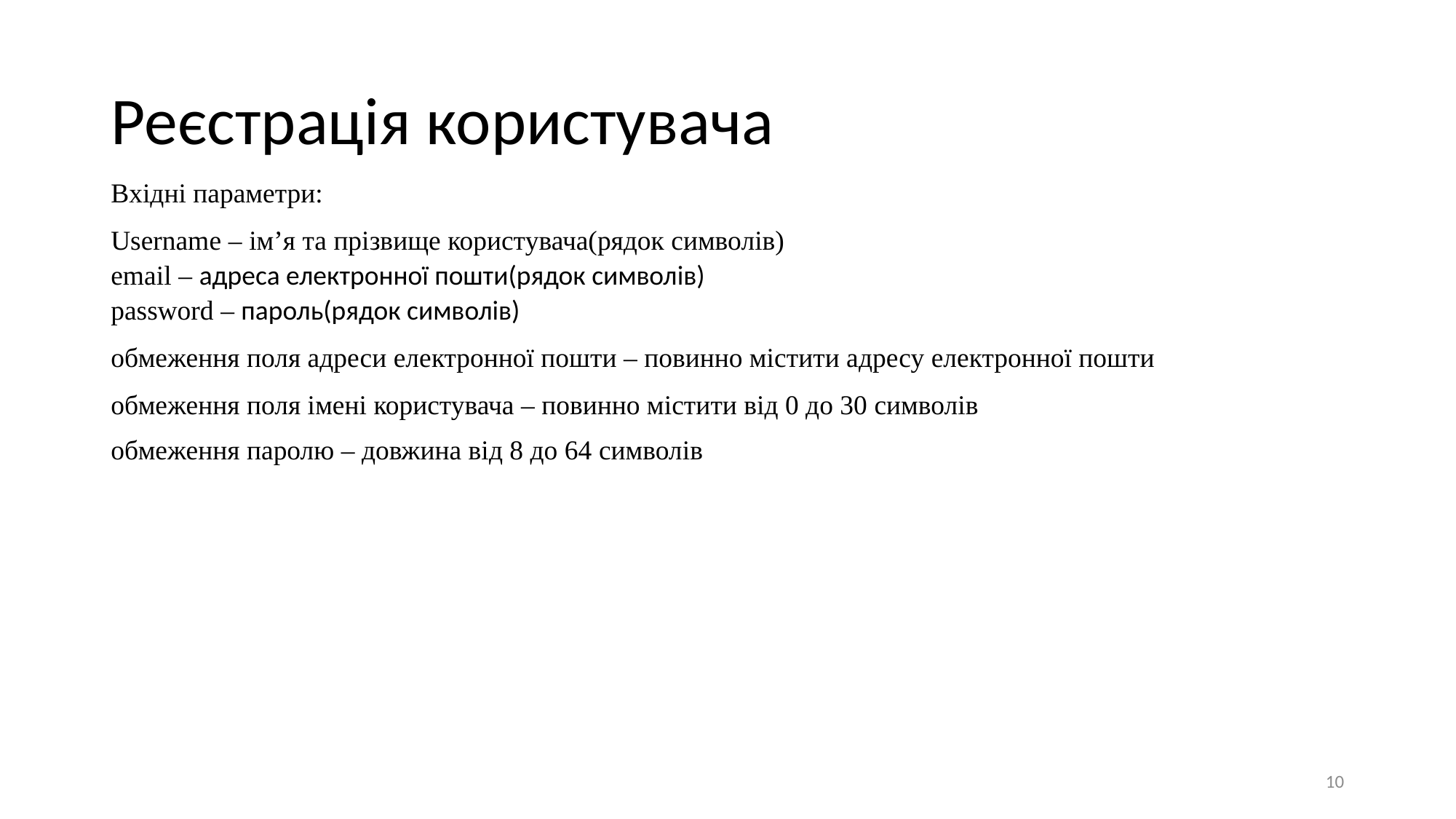

# Реєстрація користувача
Вхідні параметри:
Username – ім’я та прізвище користувача(рядок символів)
email – адреса електронної пошти(рядок символів)
password – пароль(рядок символів)
обмеження поля адреси електронної пошти – повинно містити адресу електронної пошти
обмеження поля імені користувача – повинно містити від 0 до 30 символів
обмеження паролю – довжина від 8 до 64 символів
10